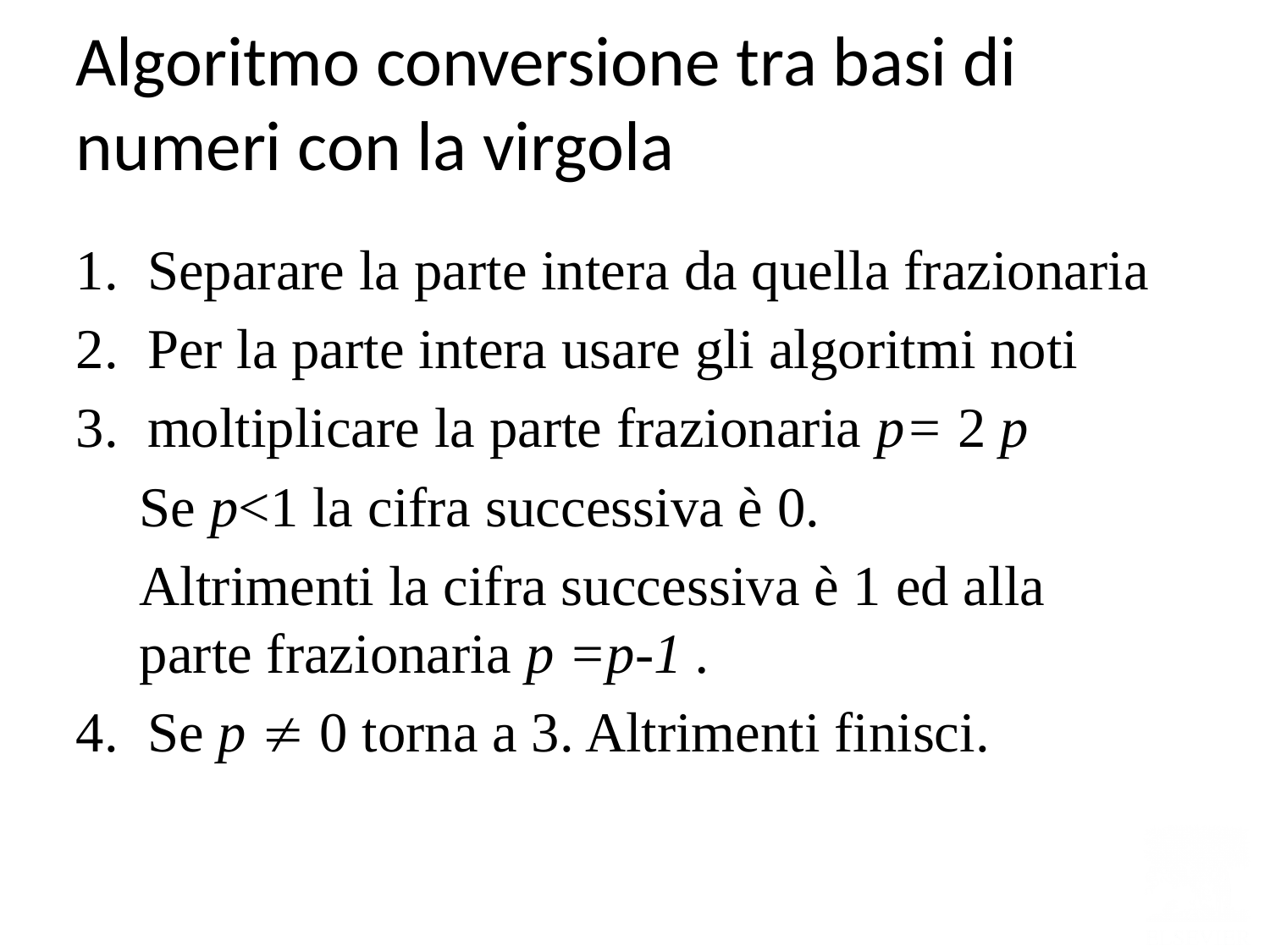

Algoritmo conversione tra basi di numeri con la virgola

Separare la parte intera da quella frazionaria
Per la parte intera usare gli algoritmi noti
moltiplicare la parte frazionaria p= 2 p
Se p<1 la cifra successiva è 0.
Altrimenti la cifra successiva è 1 ed alla parte frazionaria p =p-1 .
Se p ≠ 0 torna a 3. Altrimenti finisci.